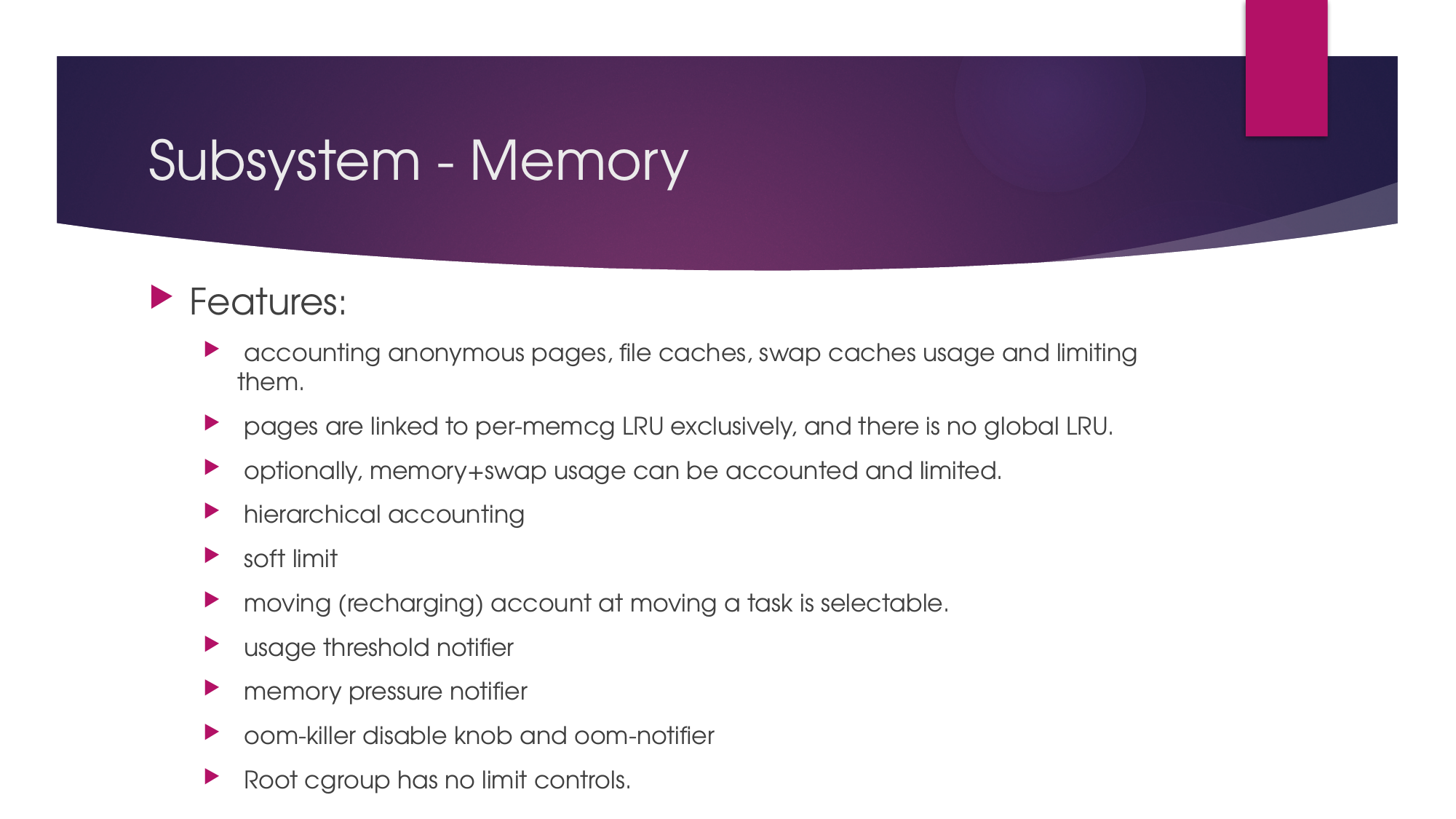

# Subsystem - Memory
Features:
 accounting anonymous pages, file caches, swap caches usage and limiting them.
 pages are linked to per-memcg LRU exclusively, and there is no global LRU.
 optionally, memory+swap usage can be accounted and limited.
 hierarchical accounting
 soft limit
 moving (recharging) account at moving a task is selectable.
 usage threshold notifier
 memory pressure notifier
 oom-killer disable knob and oom-notifier
 Root cgroup has no limit controls.